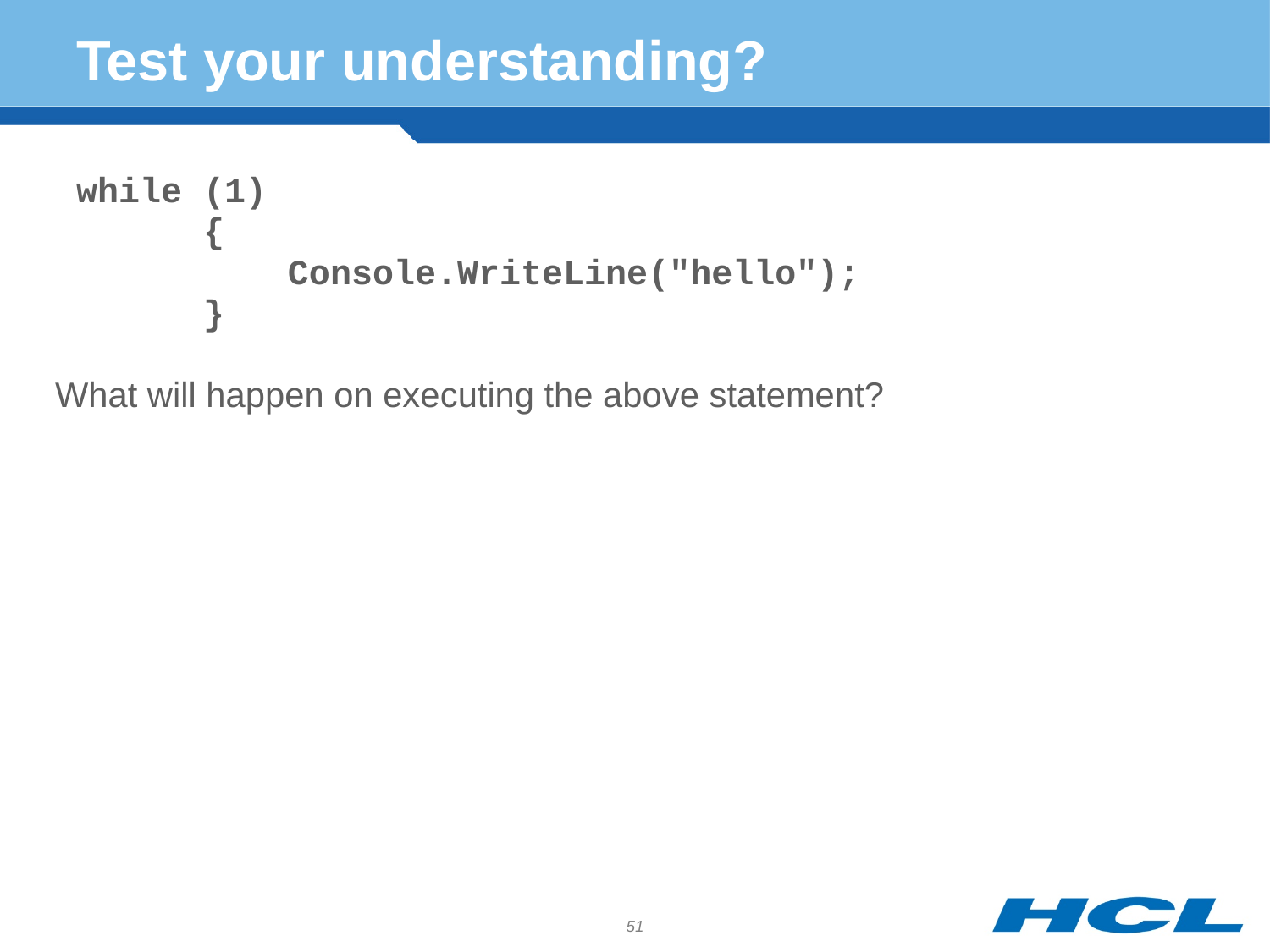

# Test your understanding?
 while (1)
       {
           Console.WriteLine("hello");
       }

What will happen on executing the above statement?
51